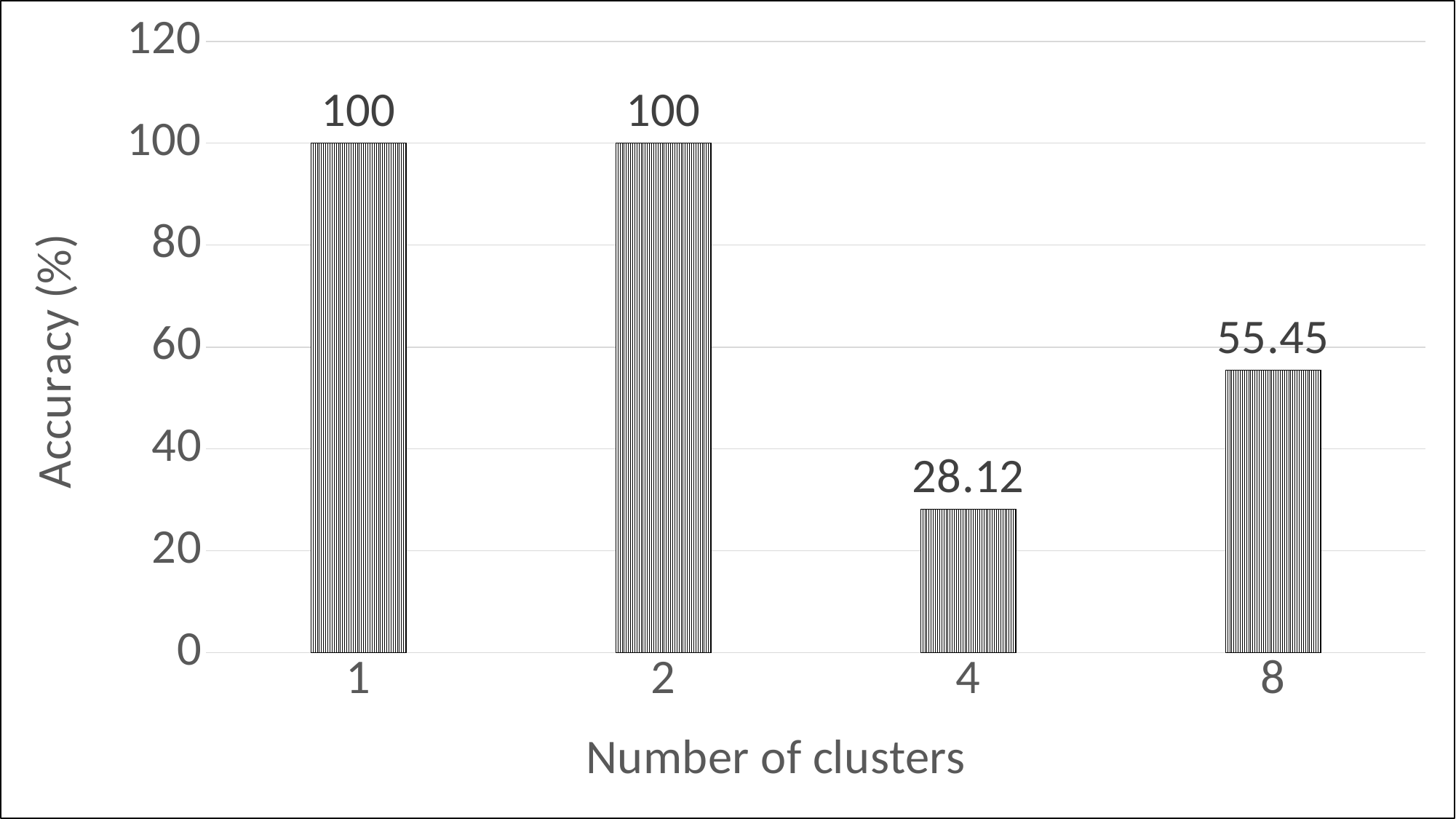

### Chart

| Category | Accuracy(%) |
|---|---|
| 1 | 100.0 |
| 2 | 100.0 |
| 4 | 28.12 |
| 8 | 55.45 |